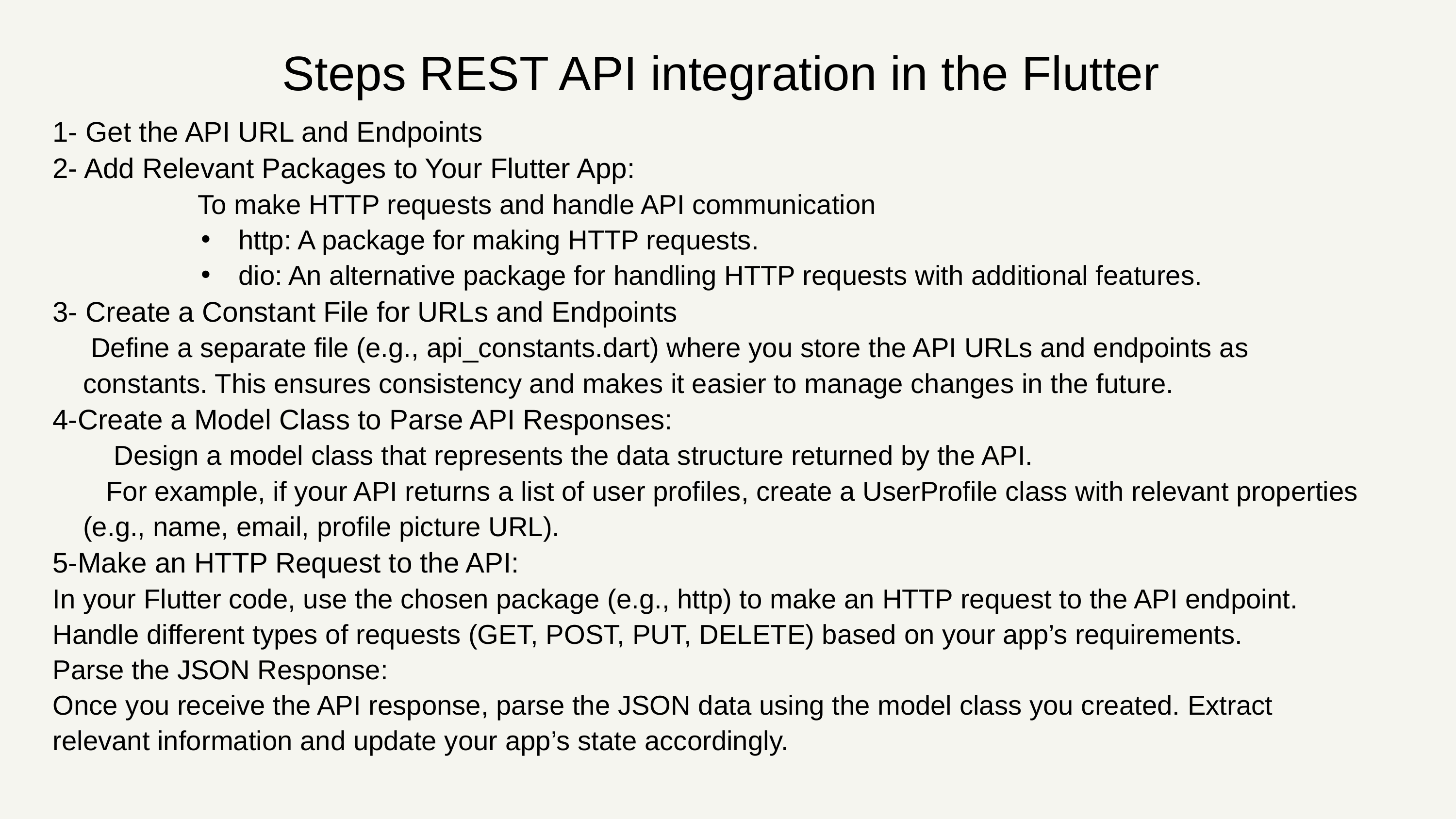

‍Steps REST API integration in the Flutter

1- Get the API URL and Endpoints
2- Add Relevant Packages to Your Flutter App:
                   To make HTTP requests and handle API communication
http: A package for making HTTP requests.
dio: An alternative package for handling HTTP requests with additional features.
3- Create a Constant File for URLs and Endpoints
     Define a separate file (e.g., api_constants.dart) where you store the API URLs and endpoints as                   constants. This ensures consistency and makes it easier to manage changes in the future.
4-Create a Model Class to Parse API Responses:
        Design a model class that represents the data structure returned by the API.
       For example, if your API returns a list of user profiles, create a UserProfile class with relevant properties     (e.g., name, email, profile picture URL).
5-Make an HTTP Request to the API:
In your Flutter code, use the chosen package (e.g., http) to make an HTTP request to the API endpoint.
Handle different types of requests (GET, POST, PUT, DELETE) based on your app’s requirements.
Parse the JSON Response:
Once you receive the API response, parse the JSON data using the model class you created. Extract relevant information and update your app’s state accordingly.